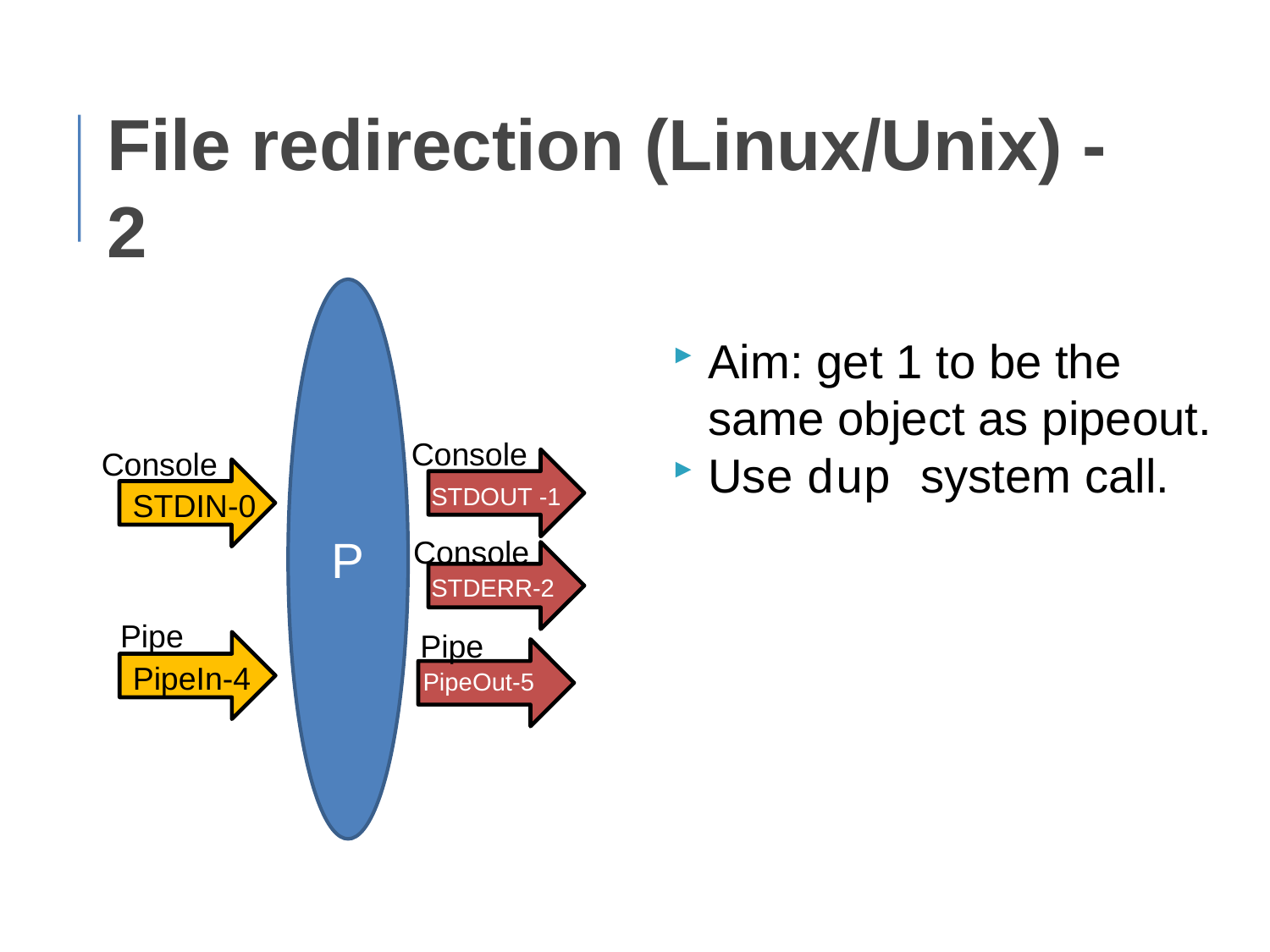

File redirection (Linux/Unix) - 2
P
Aim: get 1 to be the same object as pipeout.
Use dup system call.

Console
Console
STDOUT -1
STDIN-0

Console
STDERR-2

Pipe
Pipe
PipeIn-4
PipeOut-5